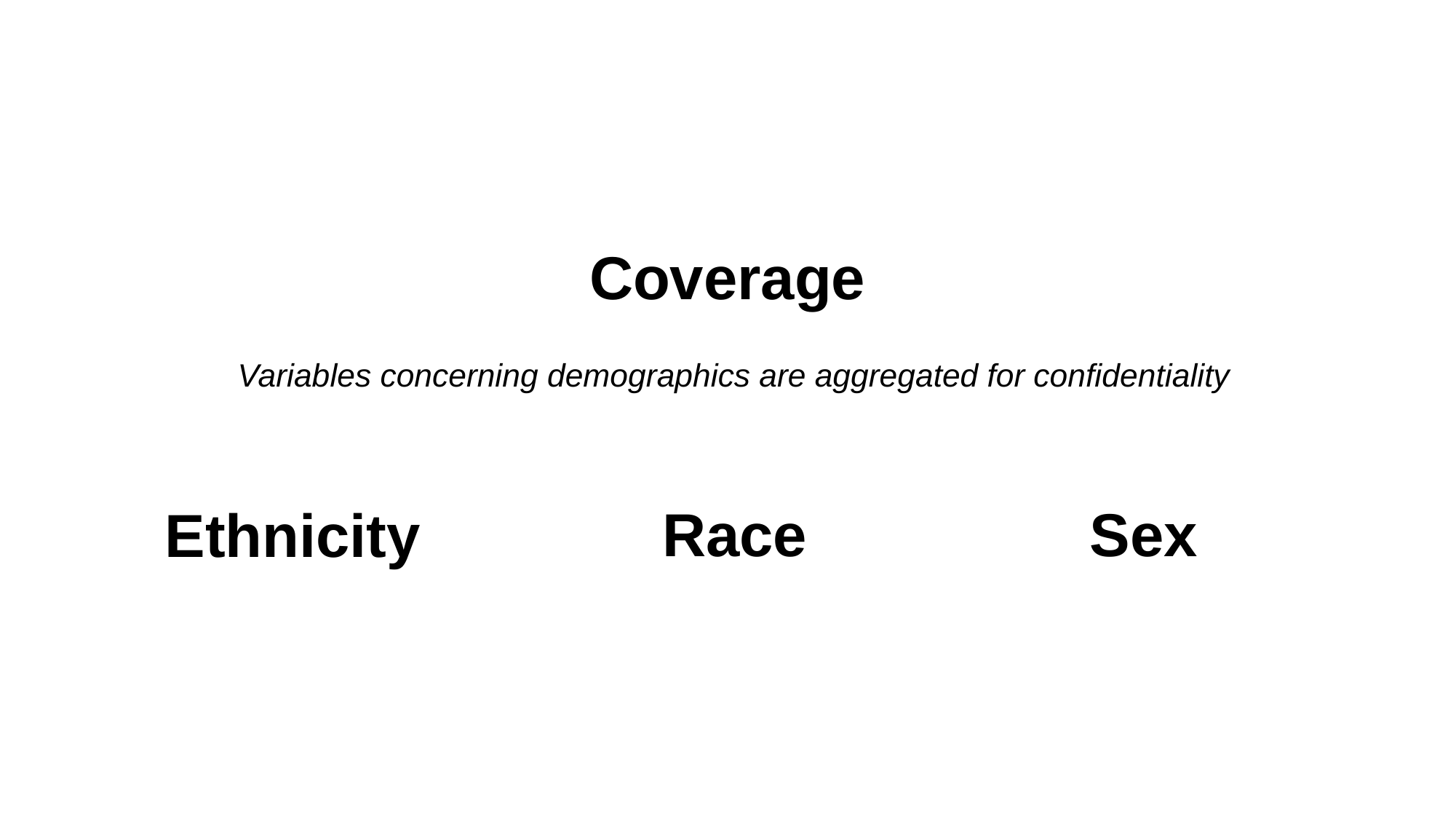

# Coverage
Variables concerning demographics are aggregated for confidentiality
Race
Sex
Ethnicity